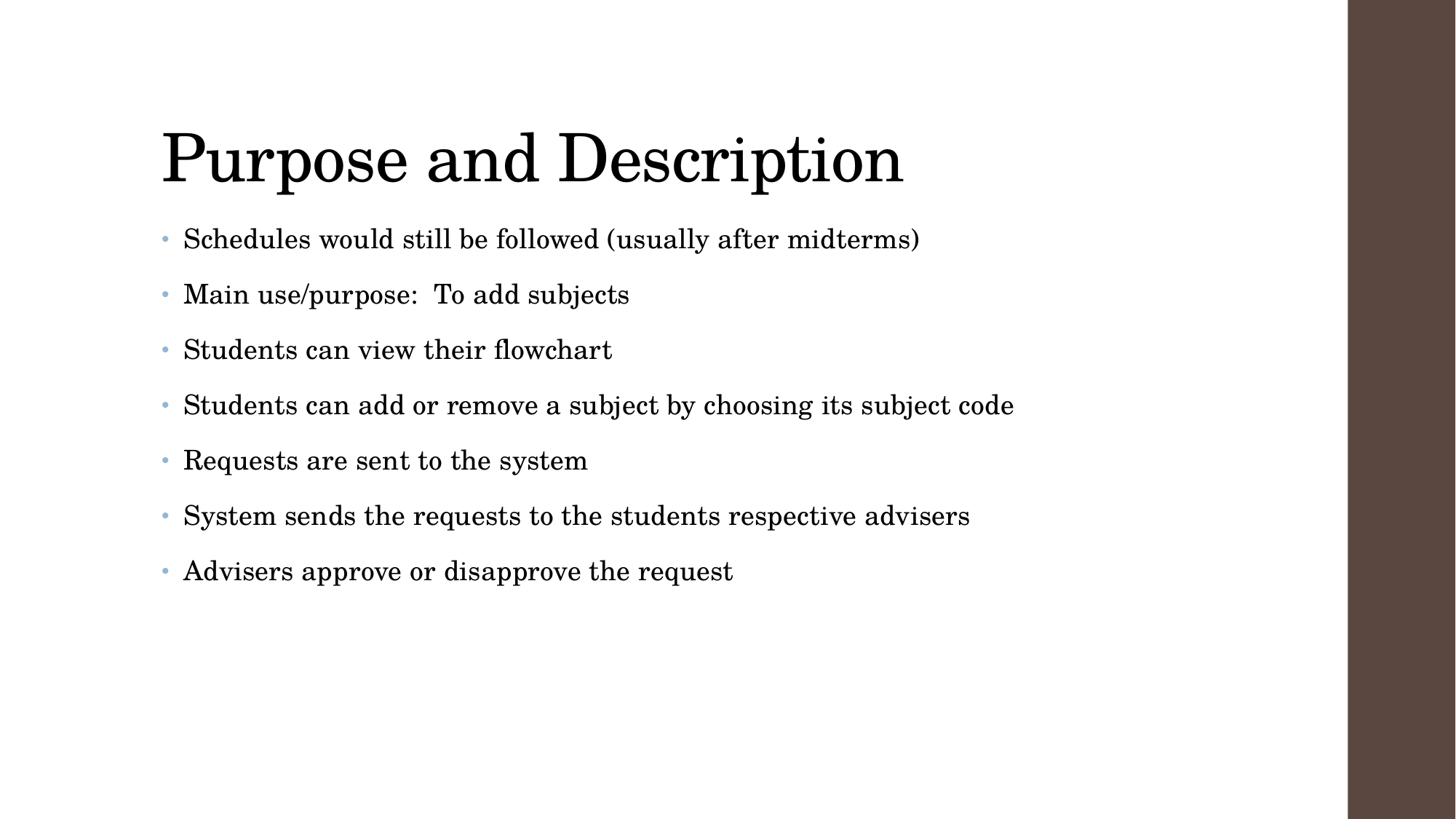

# Purpose and Description
Schedules would still be followed (usually after midterms)
Main use/purpose:  To add subjects
Students can view their flowchart
Students can add or remove a subject by choosing its subject code
Requests are sent to the system
System sends the requests to the students respective advisers
Advisers approve or disapprove the request